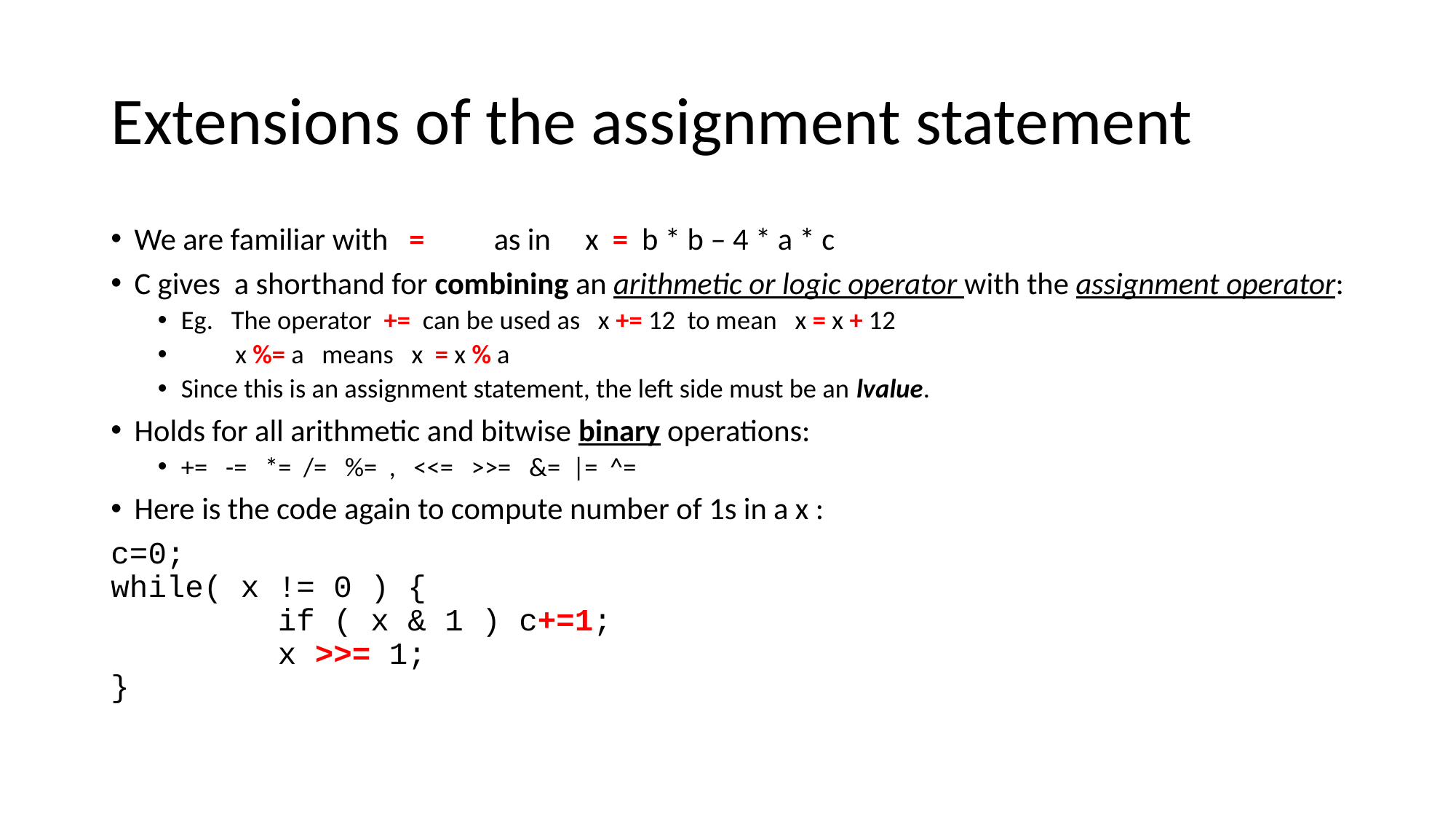

# Extensions of the assignment statement
We are familiar with   =          as in     x  =  b * b – 4 * a * c
C gives  a shorthand for combining an arithmetic or logic operator with the assignment operator:
Eg.   The operator  +=  can be used as   x += 12  to mean   x = x + 12
         x %= a   means   x  = x % a
Since this is an assignment statement, the left side must be an lvalue.
Holds for all arithmetic and bitwise binary operations:
+=   -=   *=  /=   %=  ,   <<=   >>=   &=  |=  ^=
Here is the code again to compute number of 1s in a x :
c=0;
while( x != 0 ) {
         if ( x & 1 ) c+=1;
         x >>= 1;
}